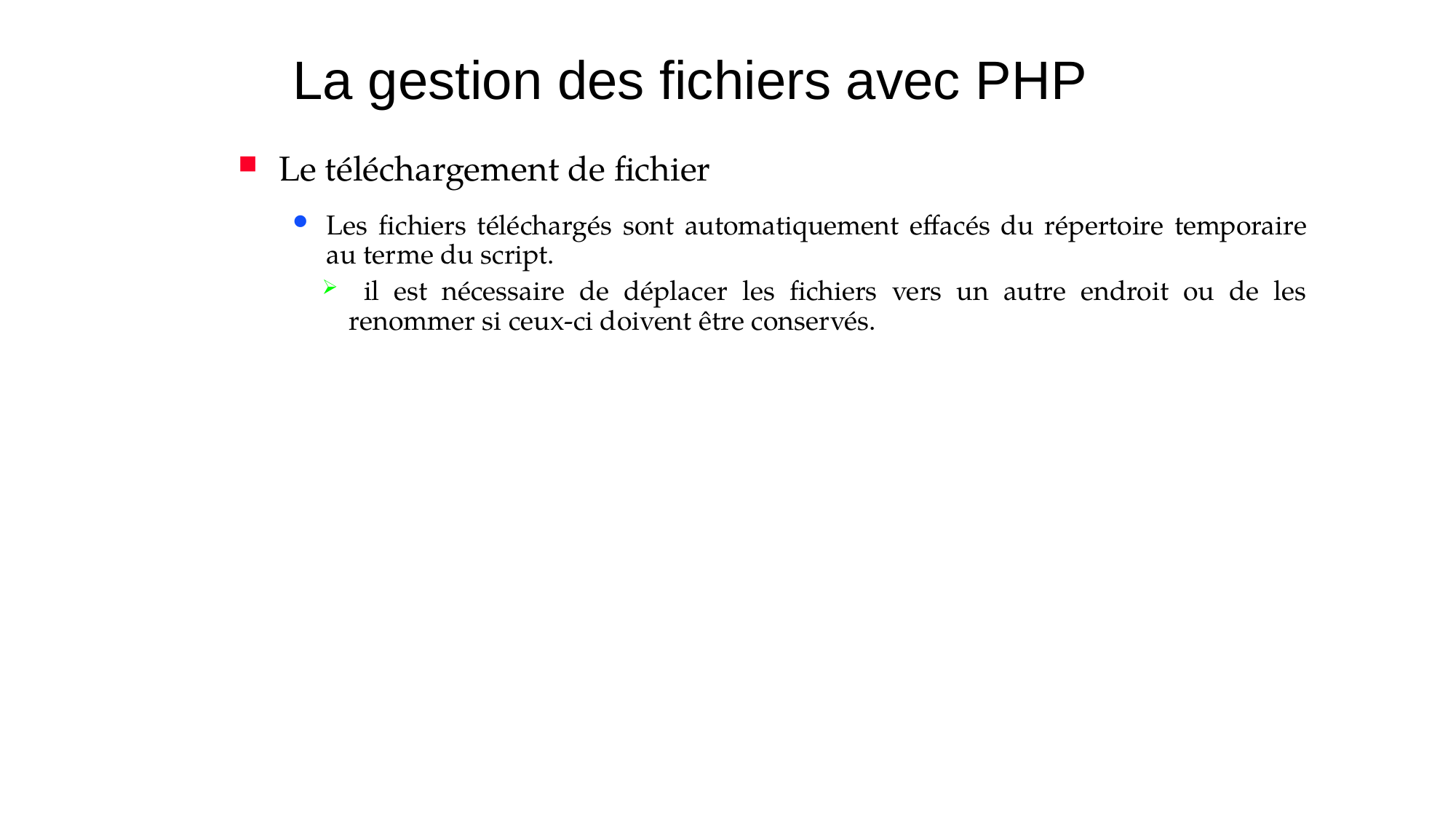

# La gestion des fichiers avec PHP
Le téléchargement de fichier

Les fichiers téléchargés sont automatiquement effacés du répertoire temporaire au terme du script.
 il est nécessaire de déplacer les fichiers vers un autre endroit ou de les renommer si ceux-ci doivent être conservés.